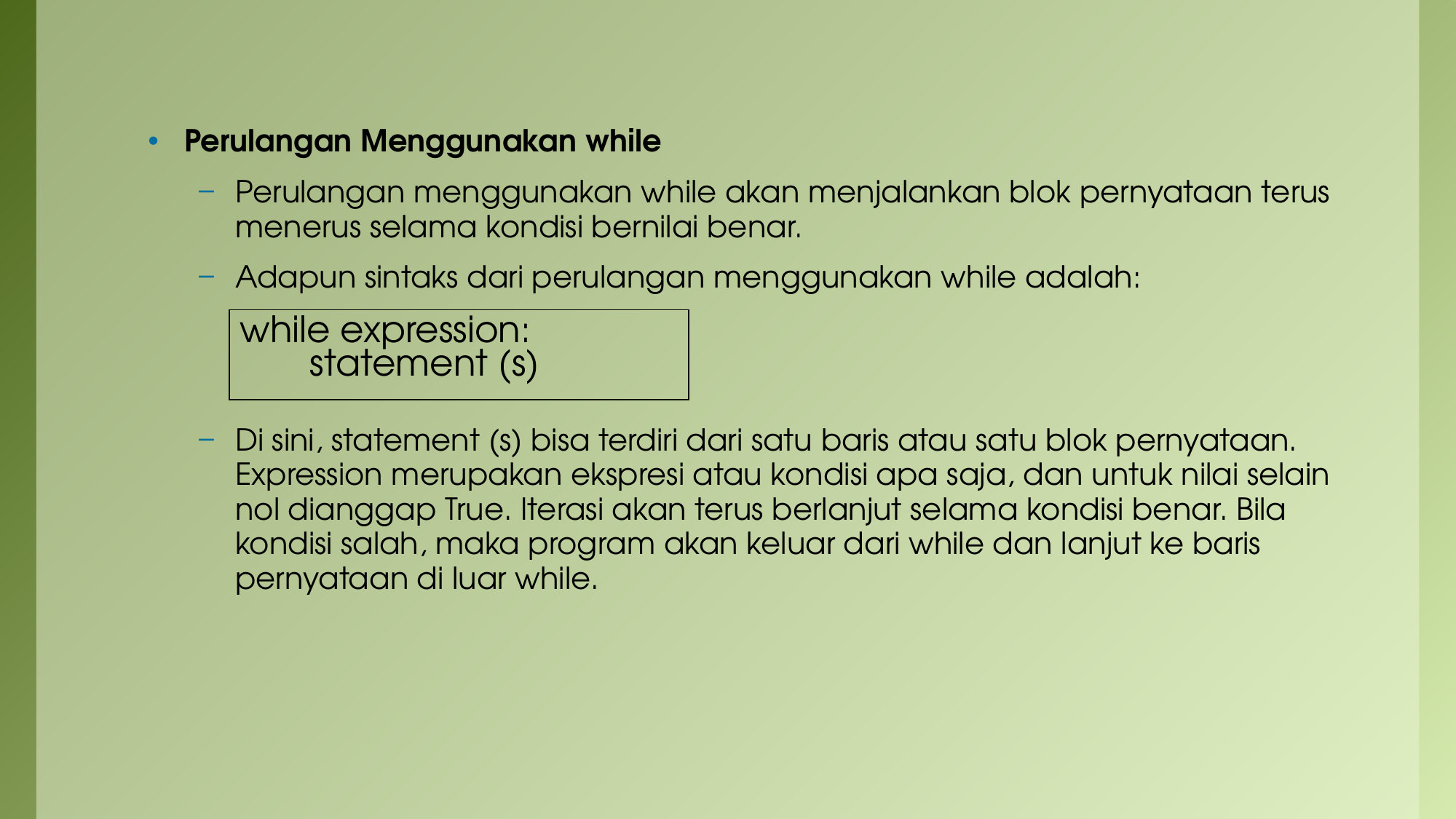

#
Perulangan Menggunakan while
Perulangan menggunakan while akan menjalankan blok pernyataan terus menerus selama kondisi bernilai benar.
Adapun sintaks dari perulangan menggunakan while adalah:

Di sini, statement (s) bisa terdiri dari satu baris atau satu blok pernyataan. Expression merupakan ekspresi atau kondisi apa saja, dan untuk nilai selain nol dianggap True. Iterasi akan terus berlanjut selama kondisi benar. Bila kondisi salah, maka program akan keluar dari while dan lanjut ke baris pernyataan di luar while.
| while expression: statement (s) |
| --- |